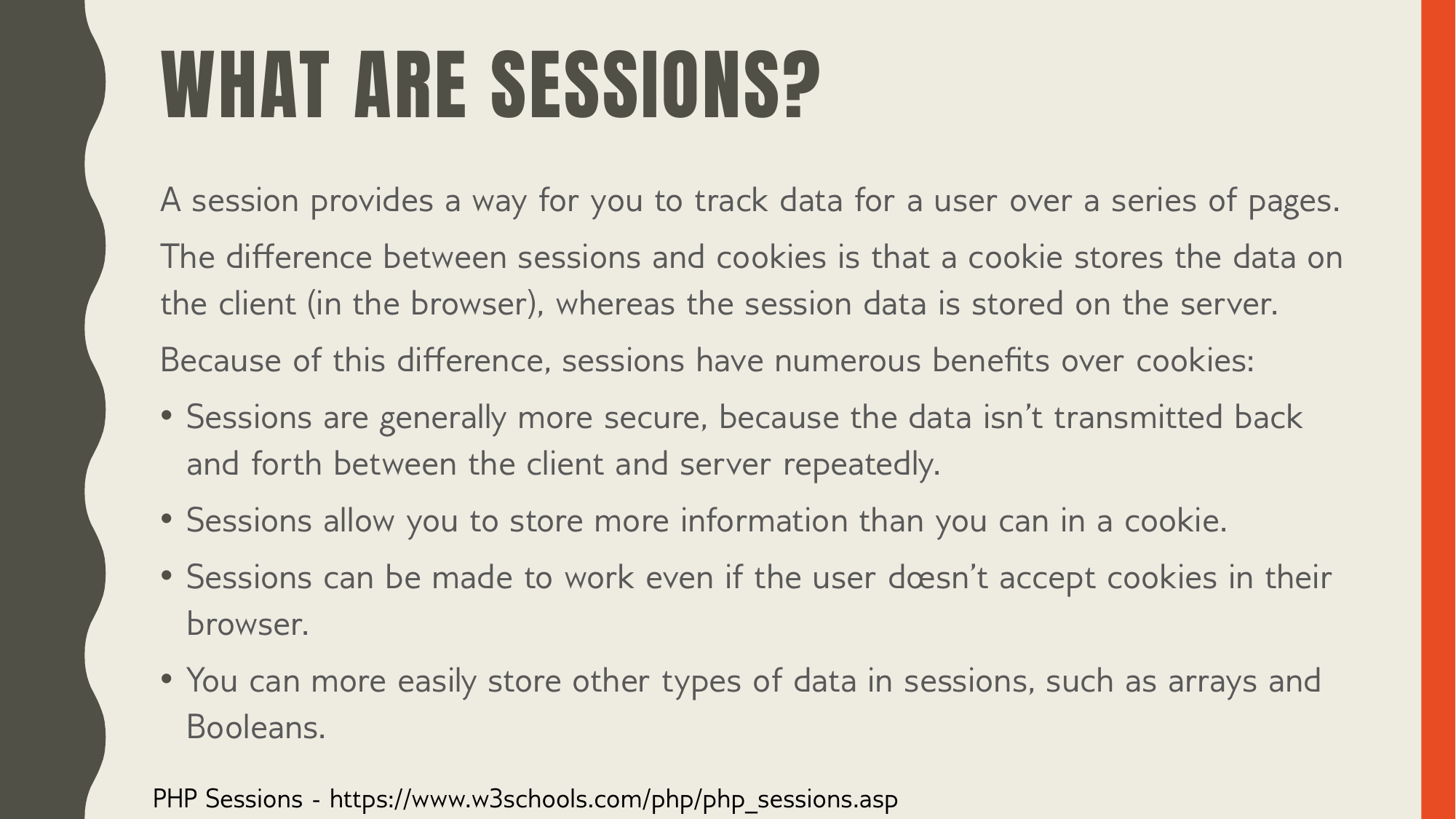

# What Are Sessions?
A session provides a way for you to track data for a user over a series of pages.
The difference between sessions and cookies is that a cookie stores the data on the client (in the browser), whereas the session data is stored on the server.
Because of this difference, sessions have numerous benefits over cookies:
Sessions are generally more secure, because the data isn’t transmitted back and forth between the client and server repeatedly.
Sessions allow you to store more information than you can in a cookie.
Sessions can be made to work even if the user doesn’t accept cookies in their browser.
You can more easily store other types of data in sessions, such as arrays and Booleans.
PHP Sessions - https://www.w3schools.com/php/php_sessions.asp